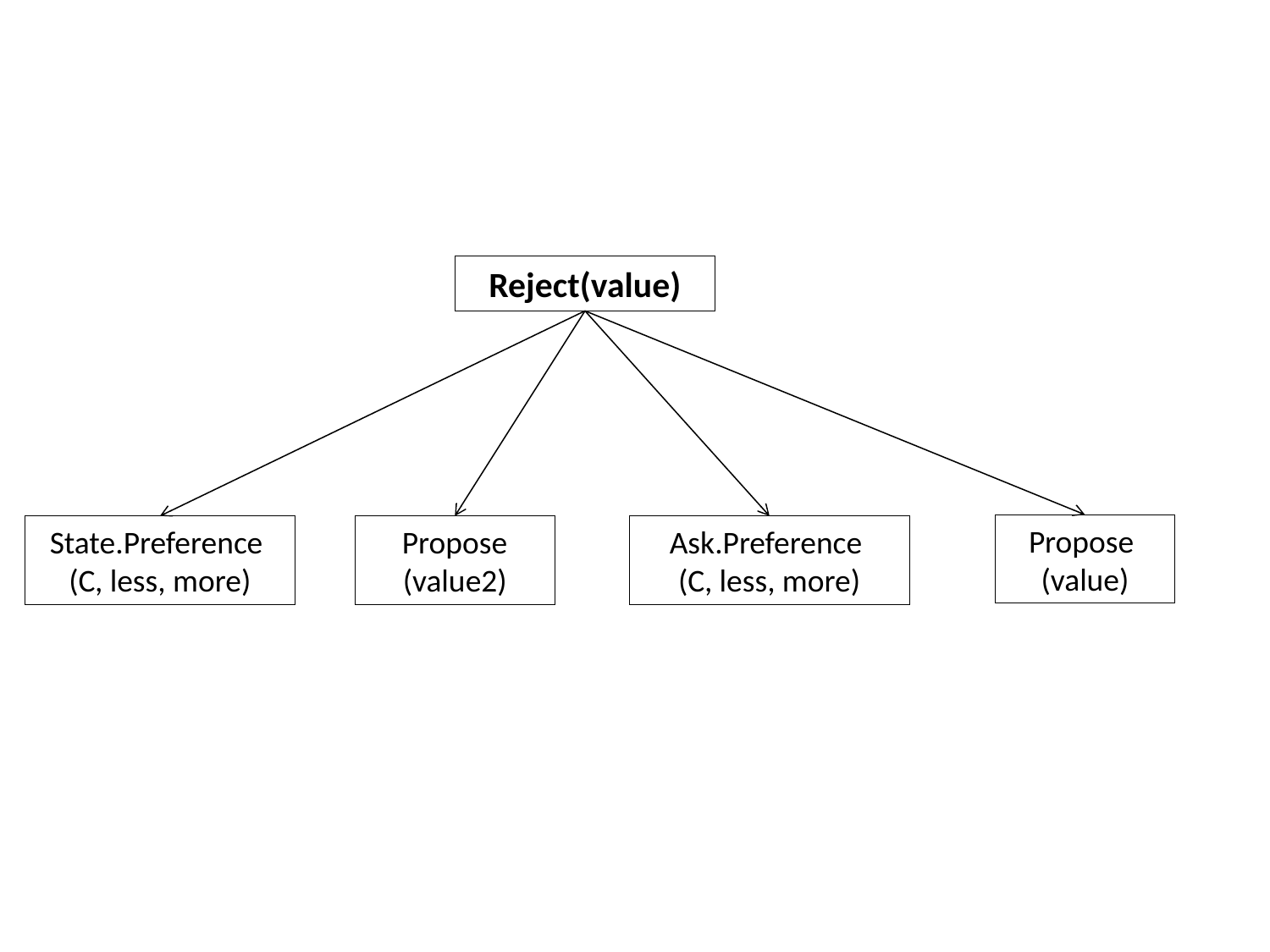

Reject(value)
Propose
(value)
State.Preference
(C, less, more)
Propose (value2)
Ask.Preference
(C, less, more)